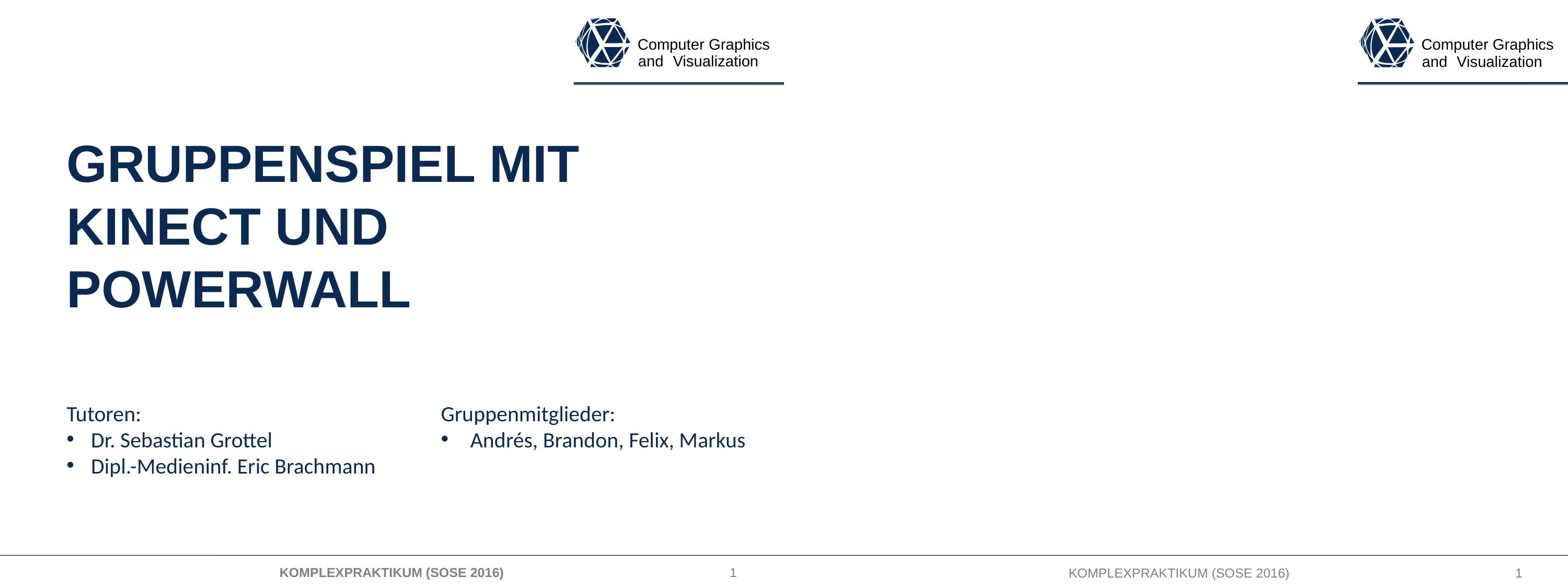

# GRUPPENSPIEL MIT KINECT UND POWERWALL
Tutoren:
Dr. Sebastian Grottel
Dipl.-Medieninf. Eric Brachmann
Gruppenmitglieder:
Andrés, Brandon, Felix, Markus

KOMPLEXPRAKTIKUM (SOSE 2016)
1